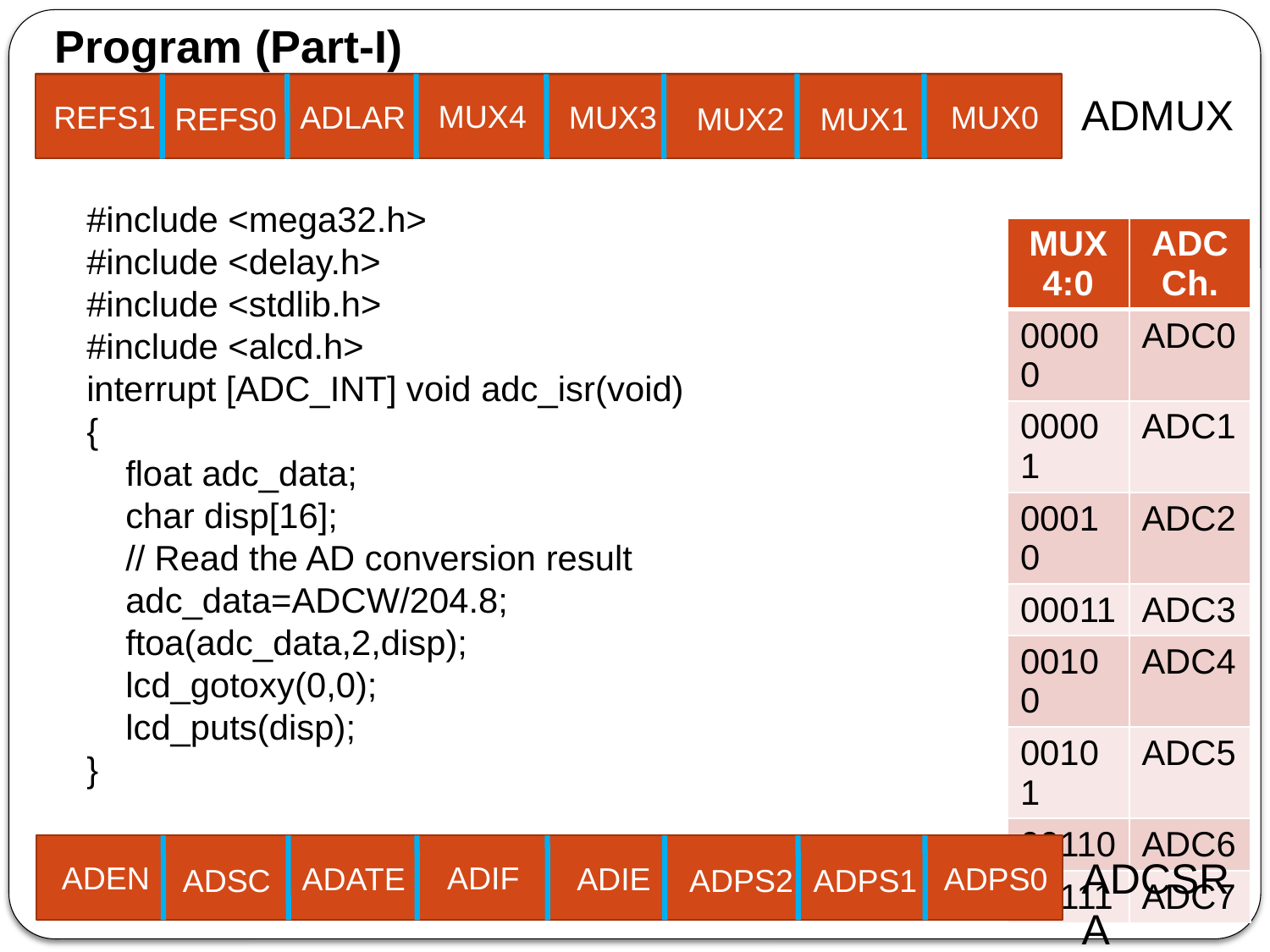

# Program (Part-I)

ADMUX
MUX4
REFS1
ADLAR
MUX3
MUX0
MUX2
REFS0
MUX1
#include <mega32.h>
#include <delay.h>
#include <stdlib.h>
#include <alcd.h>
interrupt [ADC_INT] void adc_isr(void)
{
    float adc_data;
    char disp[16];
    // Read the AD conversion result
    adc_data=ADCW/204.8;
    ftoa(adc_data,2,disp);
    lcd_gotoxy(0,0);
    lcd_puts(disp);
}
| MUX4:0 | ADC Ch. |
| --- | --- |
| 00000 | ADC0 |
| 00001 | ADC1 |
| 00010 | ADC2 |
| 00011 | ADC3 |
| 00100 | ADC4 |
| 00101 | ADC5 |
| 00110 | ADC6 |
| 00111 | ADC7 |

ADCSRA
ADIF
ADEN
ADATE
ADIE
ADPS0
ADPS2
ADSC
ADPS1